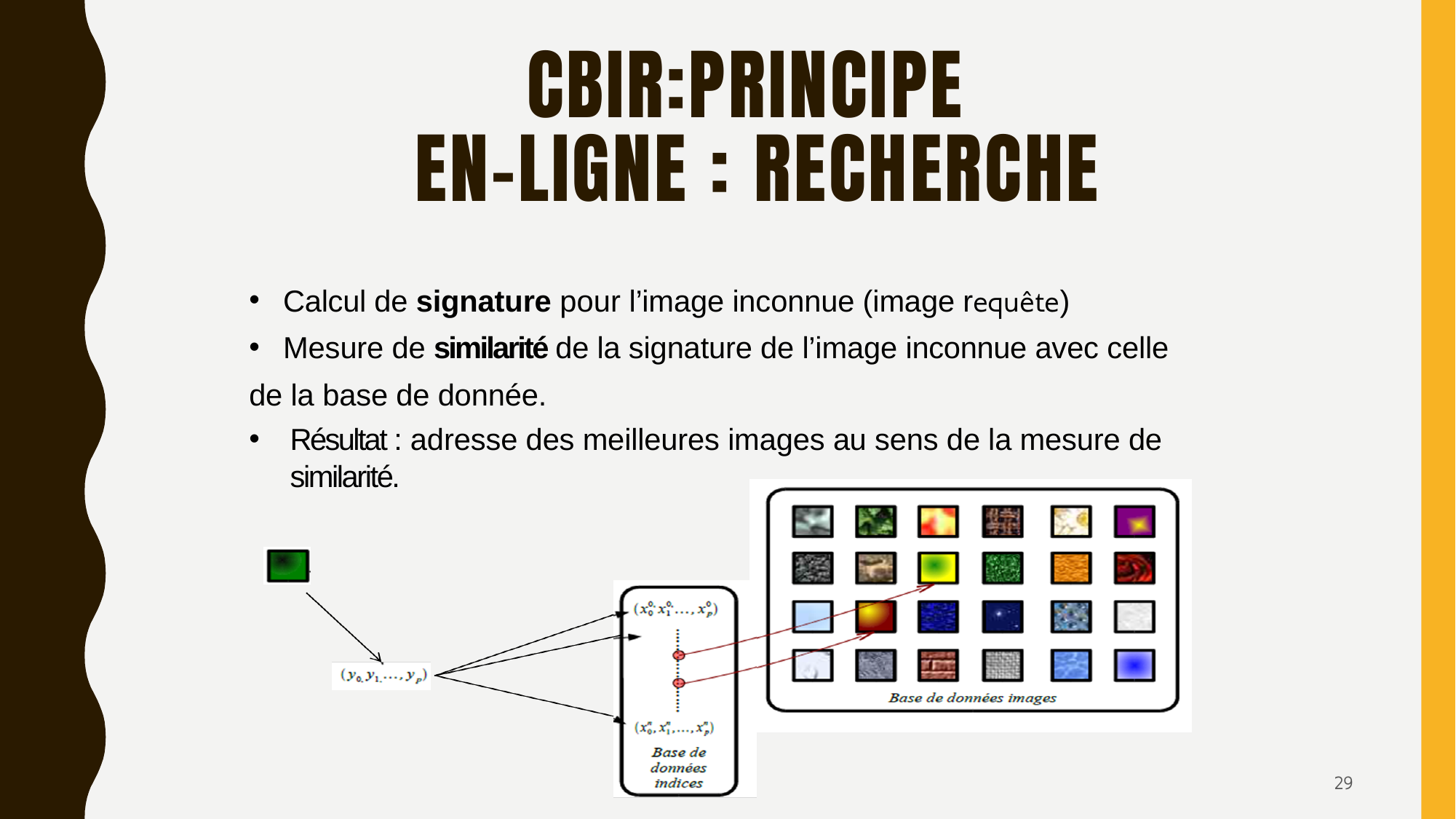

# CBIR:principe EN-ligne : Recherche
Calcul de signature pour l’image inconnue (image requête)
Mesure de similarité de la signature de l’image inconnue avec celle
de la base de donnée.
Résultat : adresse des meilleures images au sens de la mesure de  similarité.

29